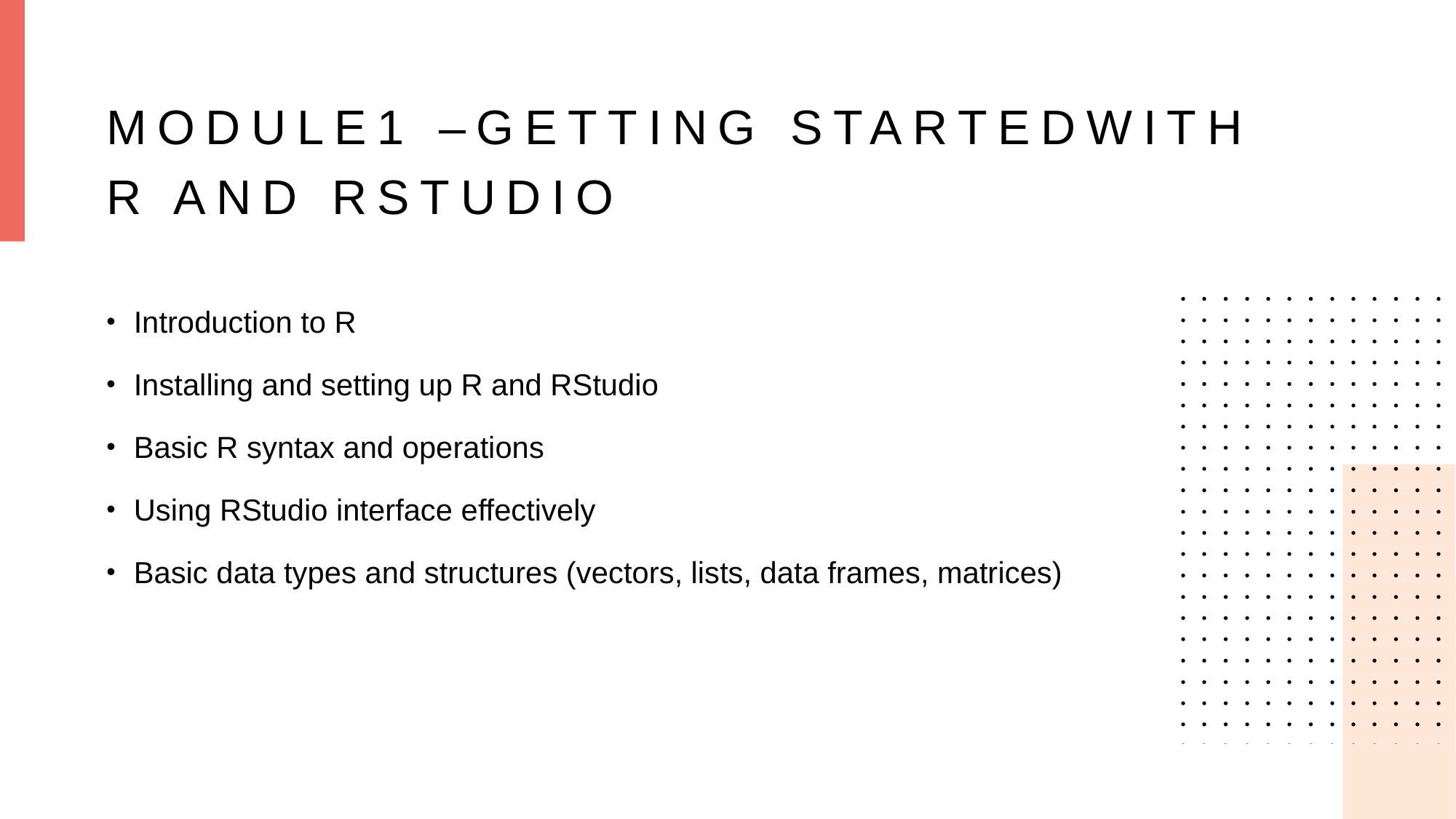

# MODULE1 –getting startedwith r and rstudio
Introduction to R
Installing and setting up R and RStudio
Basic R syntax and operations
Using RStudio interface effectively
Basic data types and structures (vectors, lists, data frames, matrices)